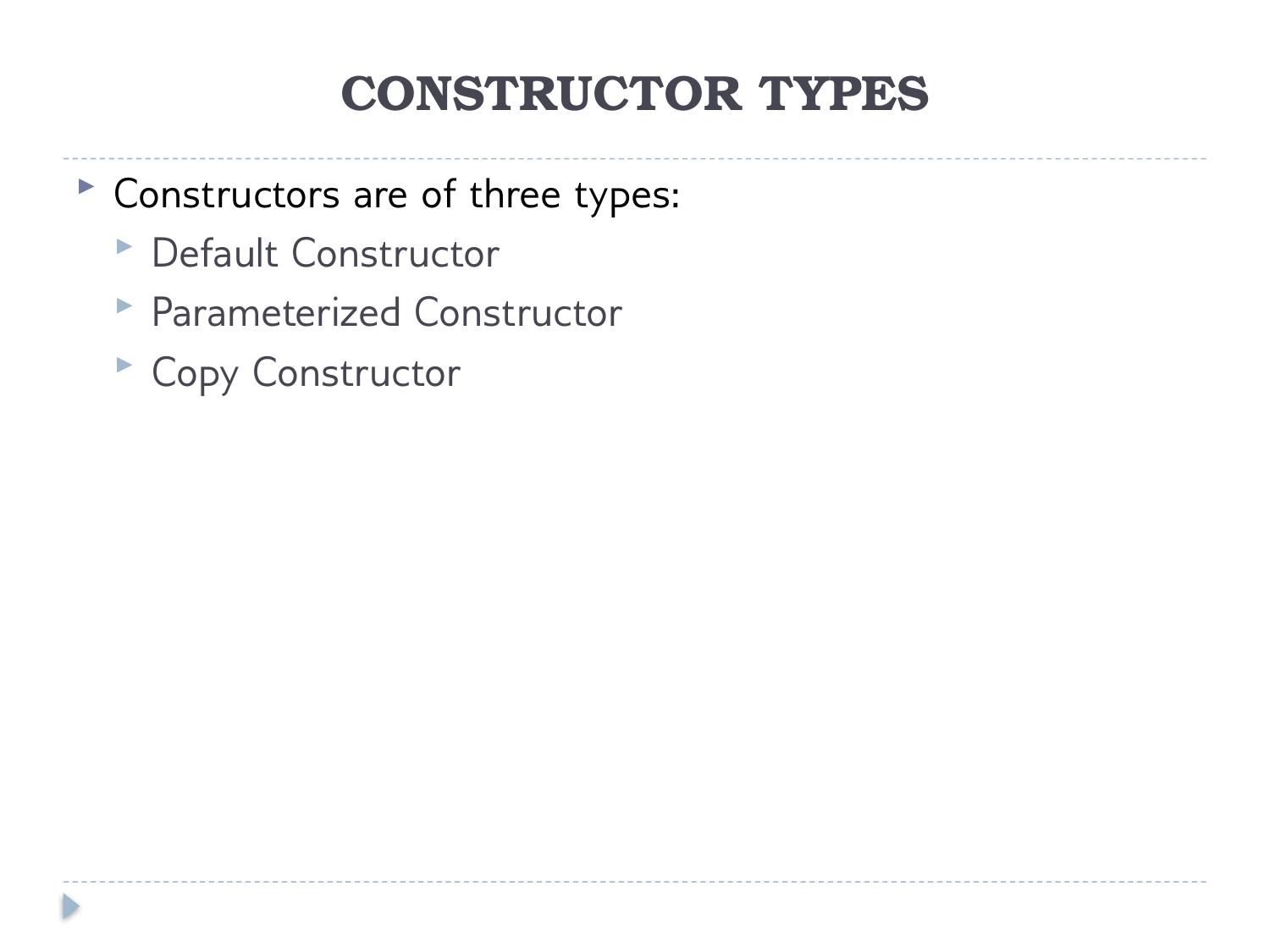

# CONSTRUCTOR TYPES
Constructors are of three types:
Default Constructor
Parameterized Constructor
Copy Constructor